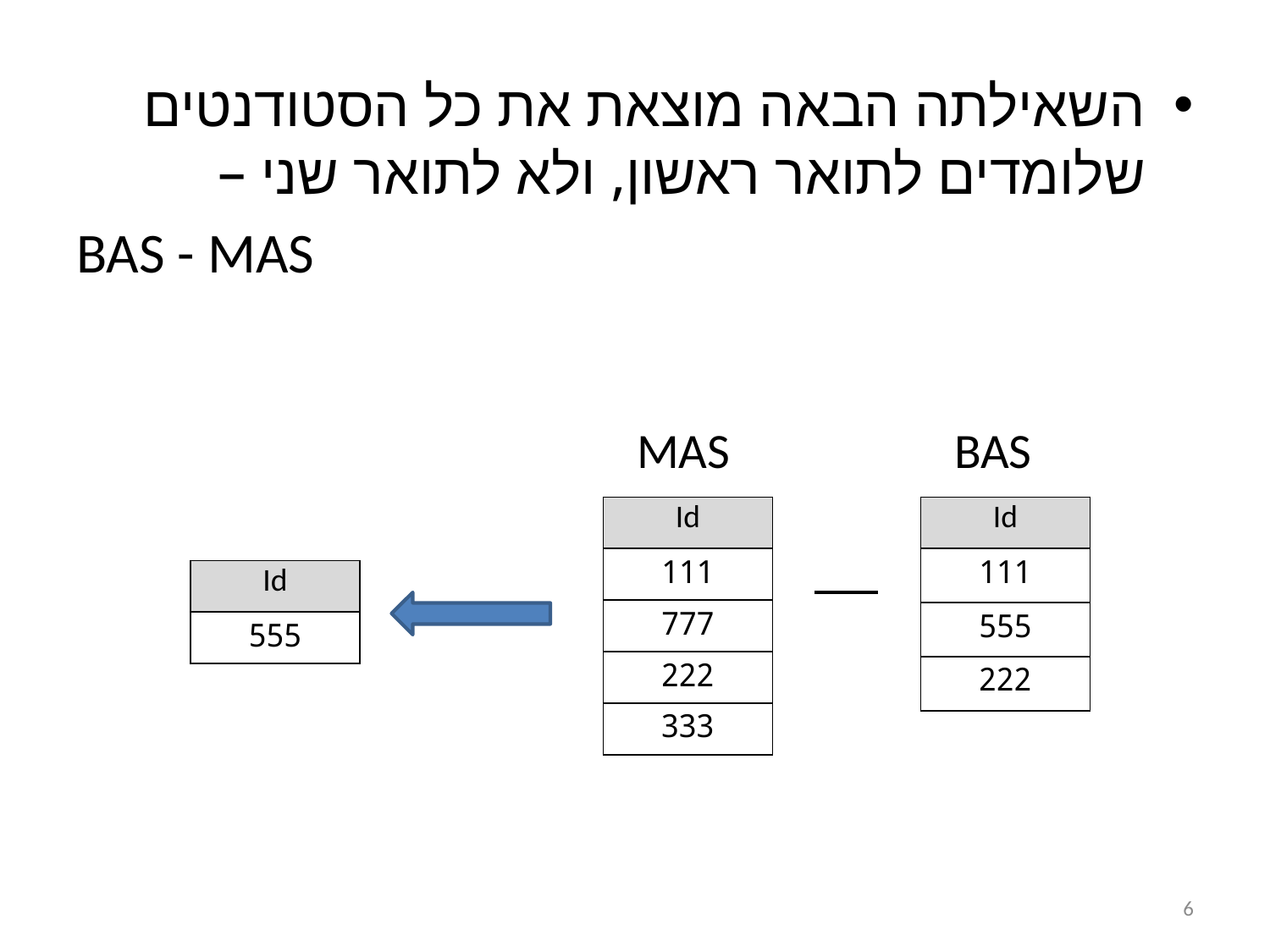

השאילתה הבאה מוצאת את כל הסטודנטים שלומדים לתואר ראשון, ולא לתואר שני –
BAS - MAS

MAS
BAS
| Id |
| --- |
| 111 |
| 777 |
| 222 |
| 333 |
| Id |
| --- |
| 111 |
| 555 |
| 222 |
| Id |
| --- |
| 555 |

6